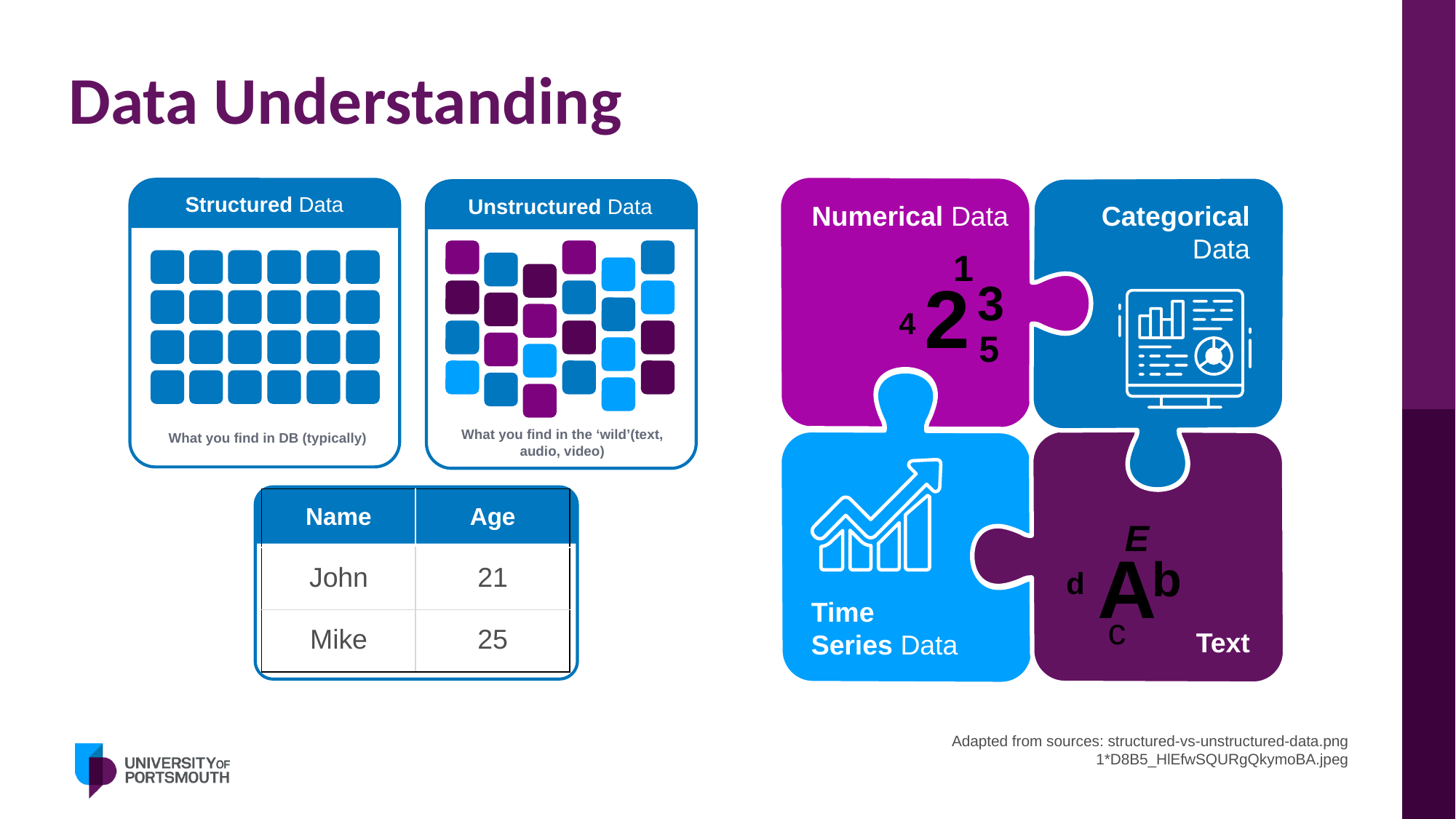

# Data Understanding

Structured Data

What you find in DB (typically)

Unstructured Data

What you find in the ‘wild’(text, audio, video)
Numerical Data
Categorical Data
1
2
3
4
5

| Name | Age |
| --- | --- |
| John | 21 |
| Mike | 25 |
E
A
b
d
c
Time
Series Data
Text
Adapted from sources: structured-vs-unstructured-data.png
1*D8B5_HlEfwSQURgQkymoBA.jpeg